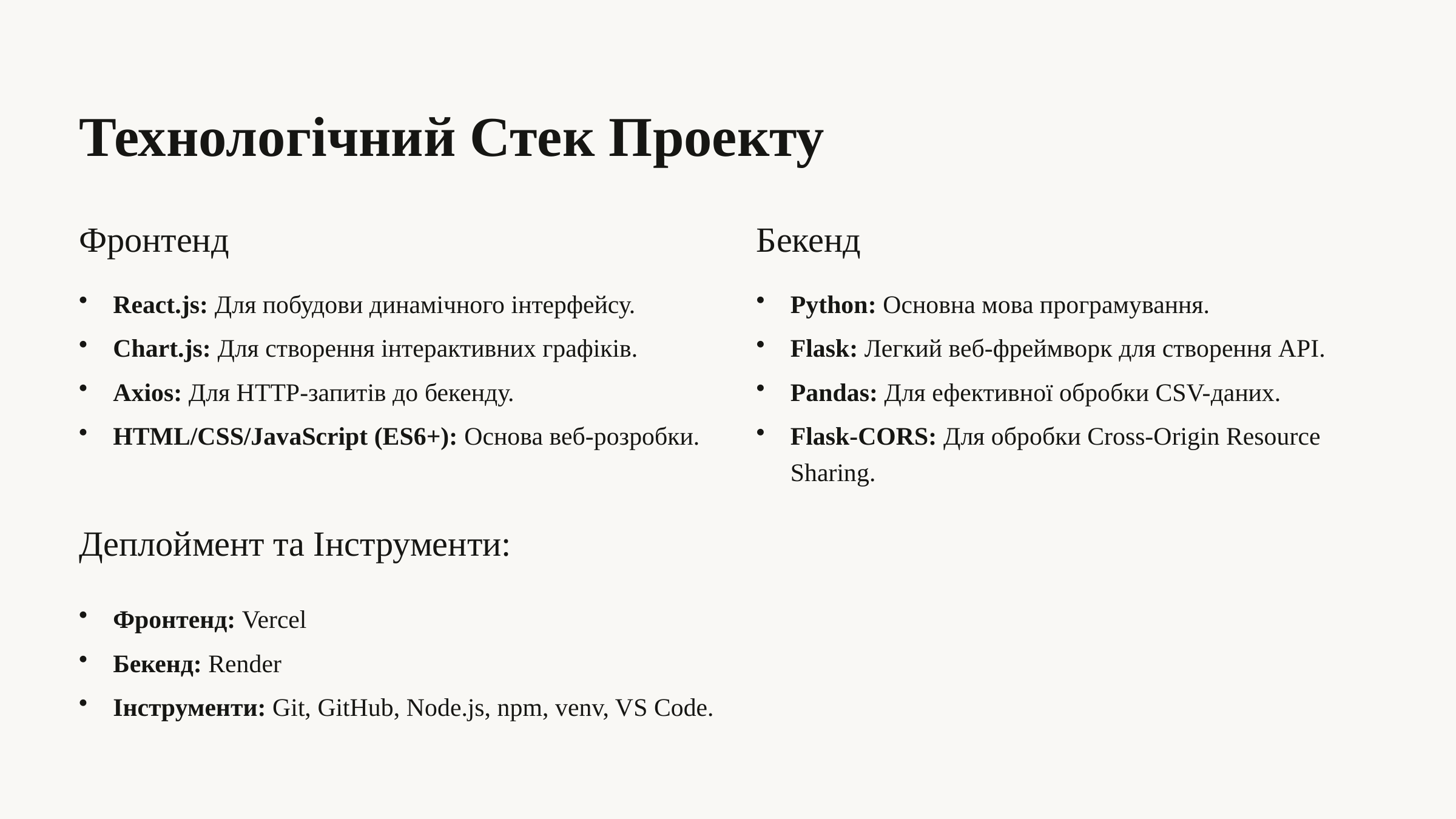

Технологічний Стек Проекту
Фронтенд
Бекенд
React.js: Для побудови динамічного інтерфейсу.
Python: Основна мова програмування.
Chart.js: Для створення інтерактивних графіків.
Flask: Легкий веб-фреймворк для створення API.
Axios: Для HTTP-запитів до бекенду.
Pandas: Для ефективної обробки CSV-даних.
HTML/CSS/JavaScript (ES6+): Основа веб-розробки.
Flask-CORS: Для обробки Cross-Origin Resource Sharing.
Деплоймент та Інструменти:
Фронтенд: Vercel
Бекенд: Render
Інструменти: Git, GitHub, Node.js, npm, venv, VS Code.